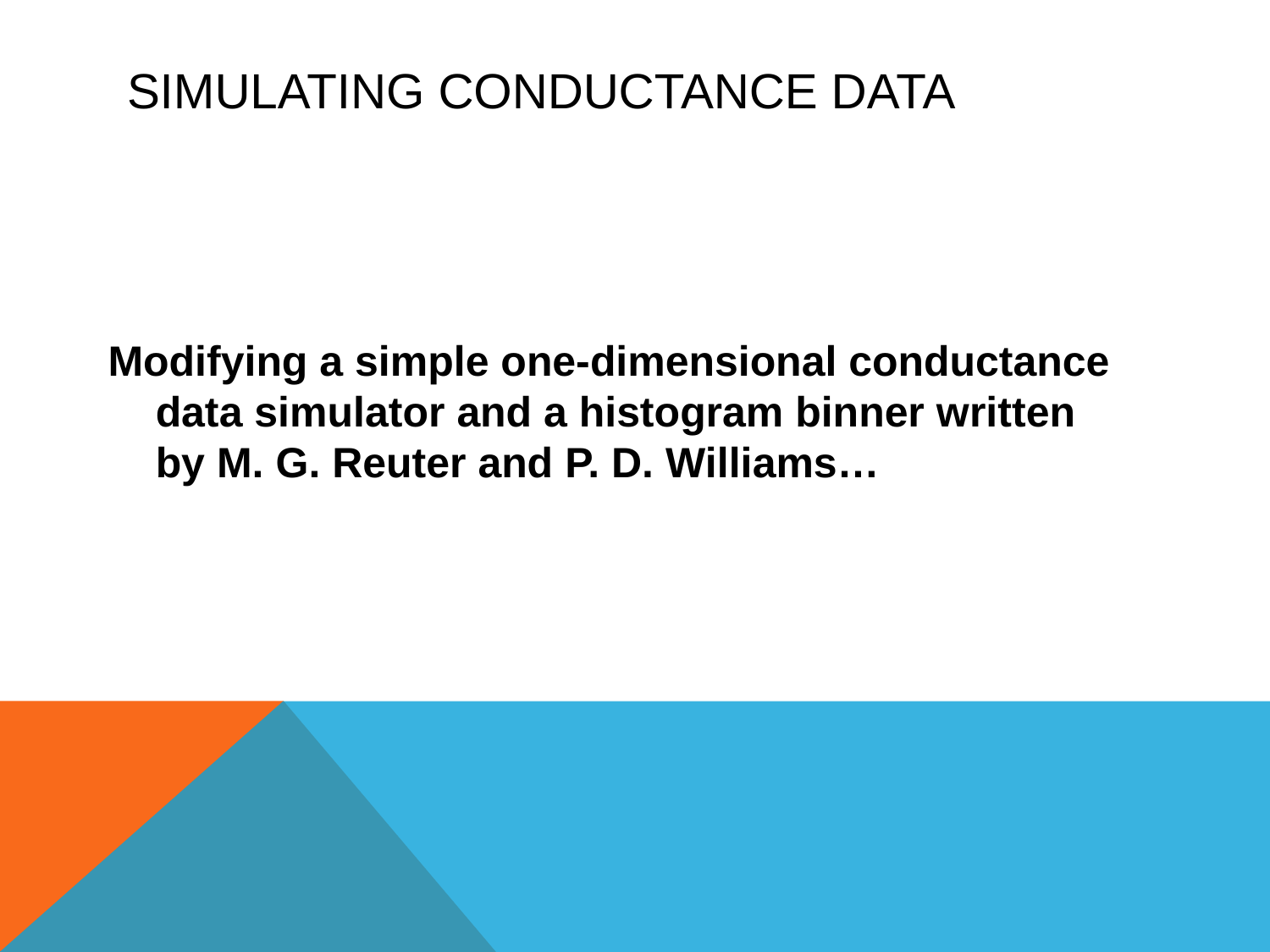

# Simulating Conductance Data
Modifying a simple one-dimensional conductance data simulator and a histogram binner written by M. G. Reuter and P. D. Williams…